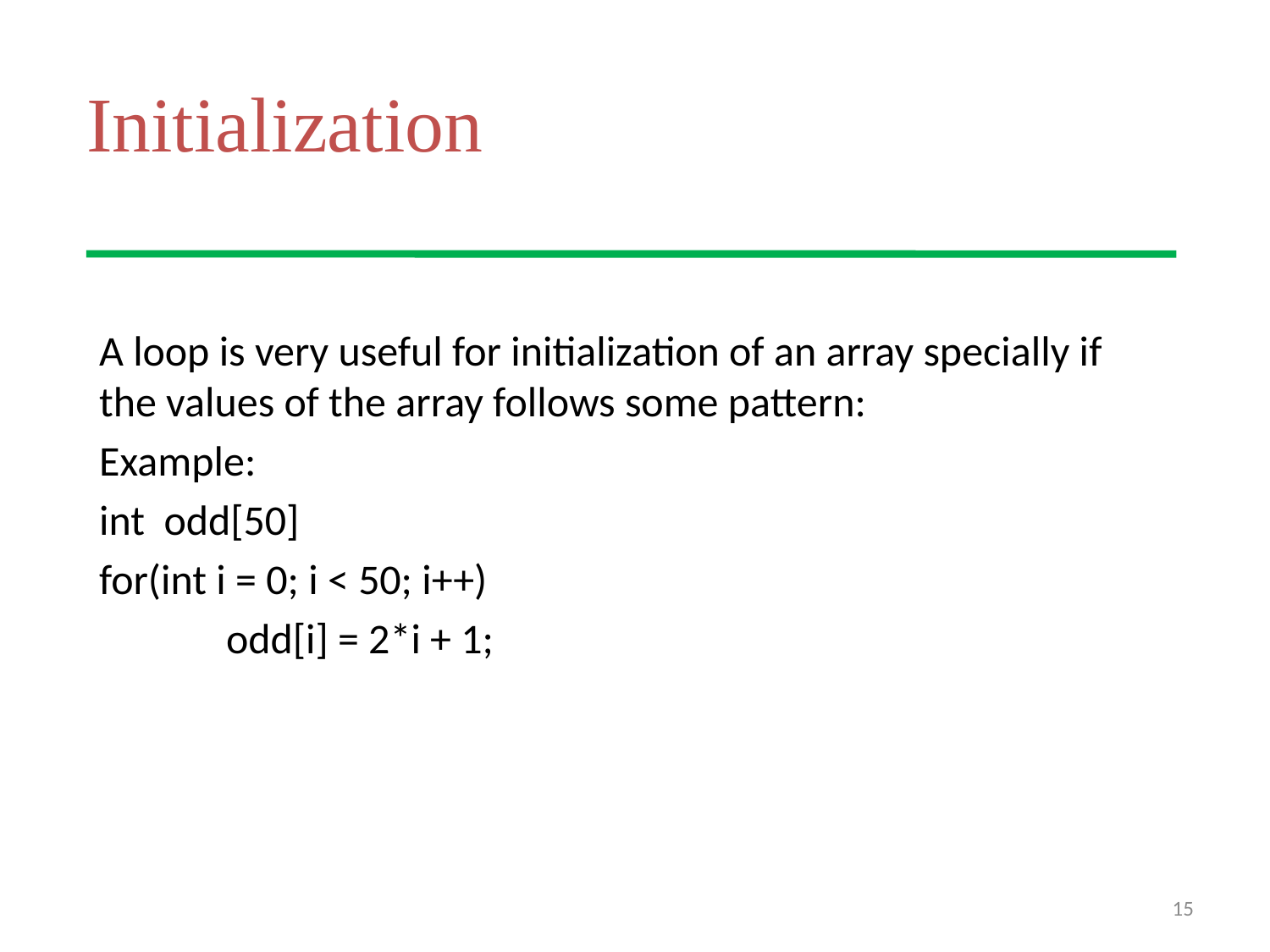

# Initialization
A loop is very useful for initialization of an array specially if the values of the array follows some pattern:
Example:
int  odd[50]
for(int i = 0; i < 50; i++)
	odd[i] = 2*i + 1;

15